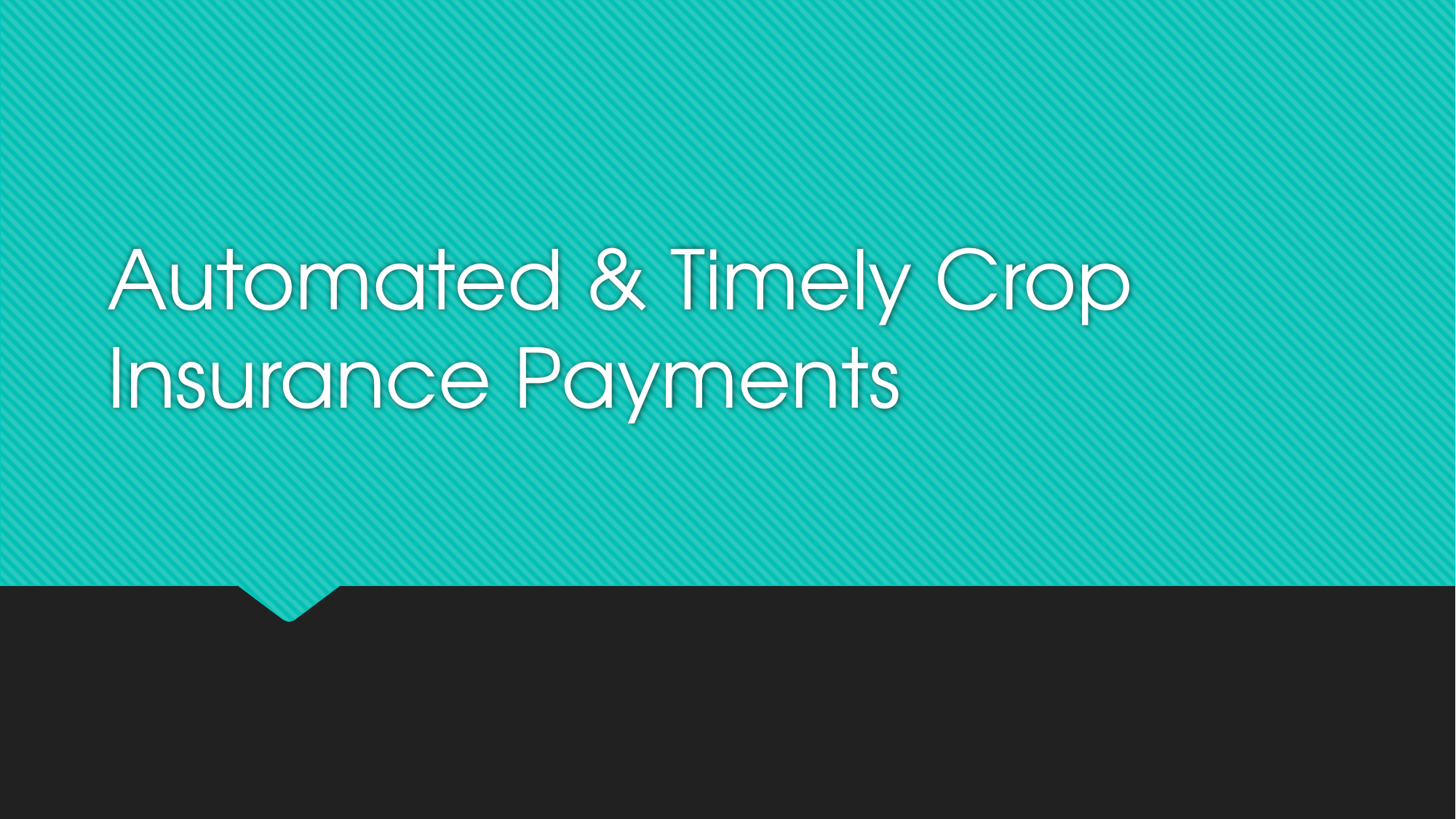

# Automated & Timely Crop Insurance Payments